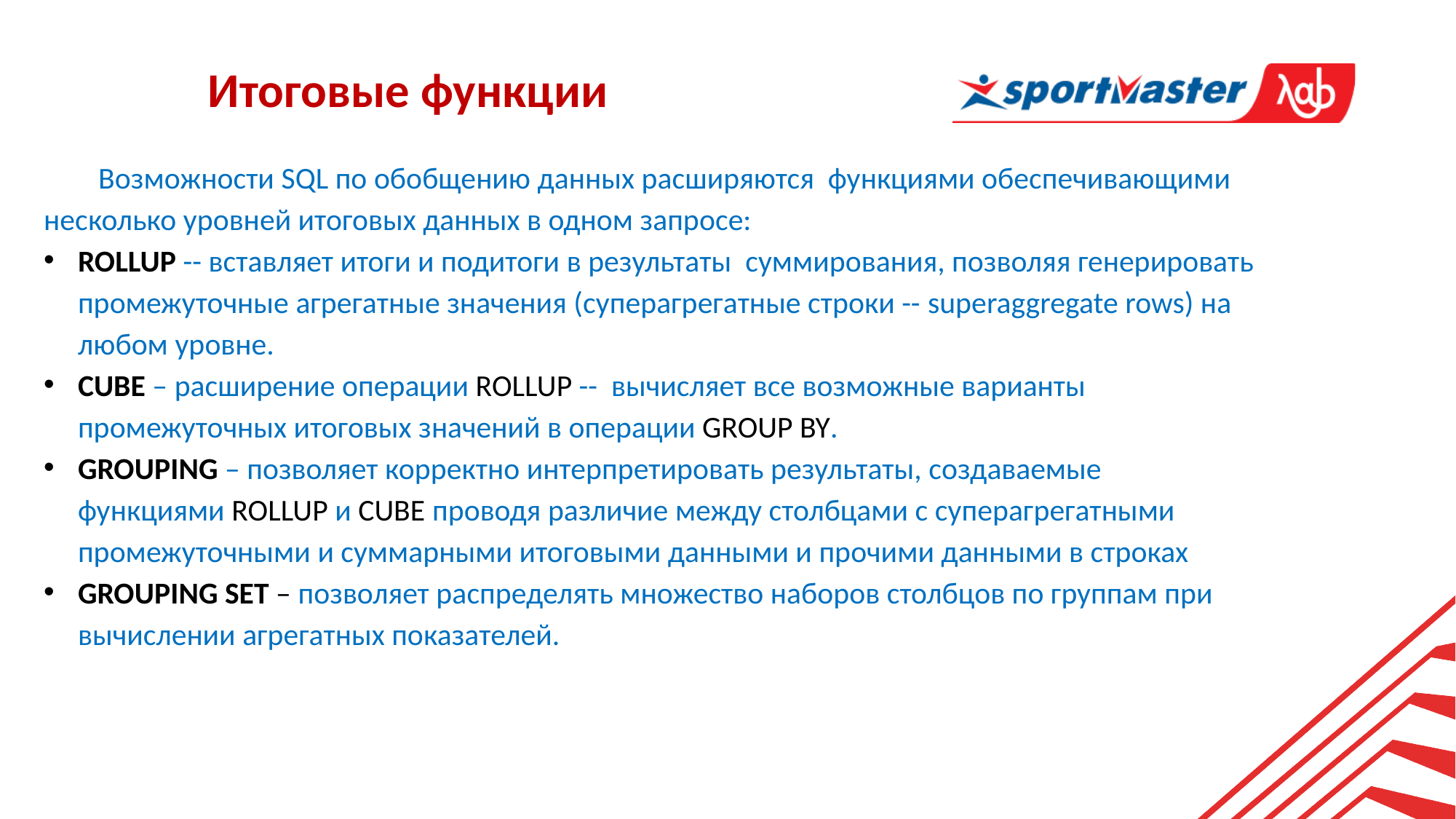

Итоговые функции
Возможности SQL по обобщению данных расширяются  функциями обеспечивающими несколько уровней итоговых данных в одном запросе:
ROLLUP -- вставляет итоги и подитоги в результаты  суммирования, позволяя генерировать промежуточные агрегатные значения (суперагрегатные строки -- superaggregate rows) на любом уровне.
CUBE – расширение операции ROLLUP --  вычисляет все возможные варианты промежуточных итоговых значений в операции GROUP BY.
GROUPING – позволяет корректно интерпретировать результаты, создаваемые функциями ROLLUP и CUBE проводя различие между столбцами с суперагрегатными промежуточными и суммарными итоговыми данными и прочими данными в строках
GROUPING SET – позволяет распределять множество наборов столбцов по группам при вычислении агрегатных показателей.